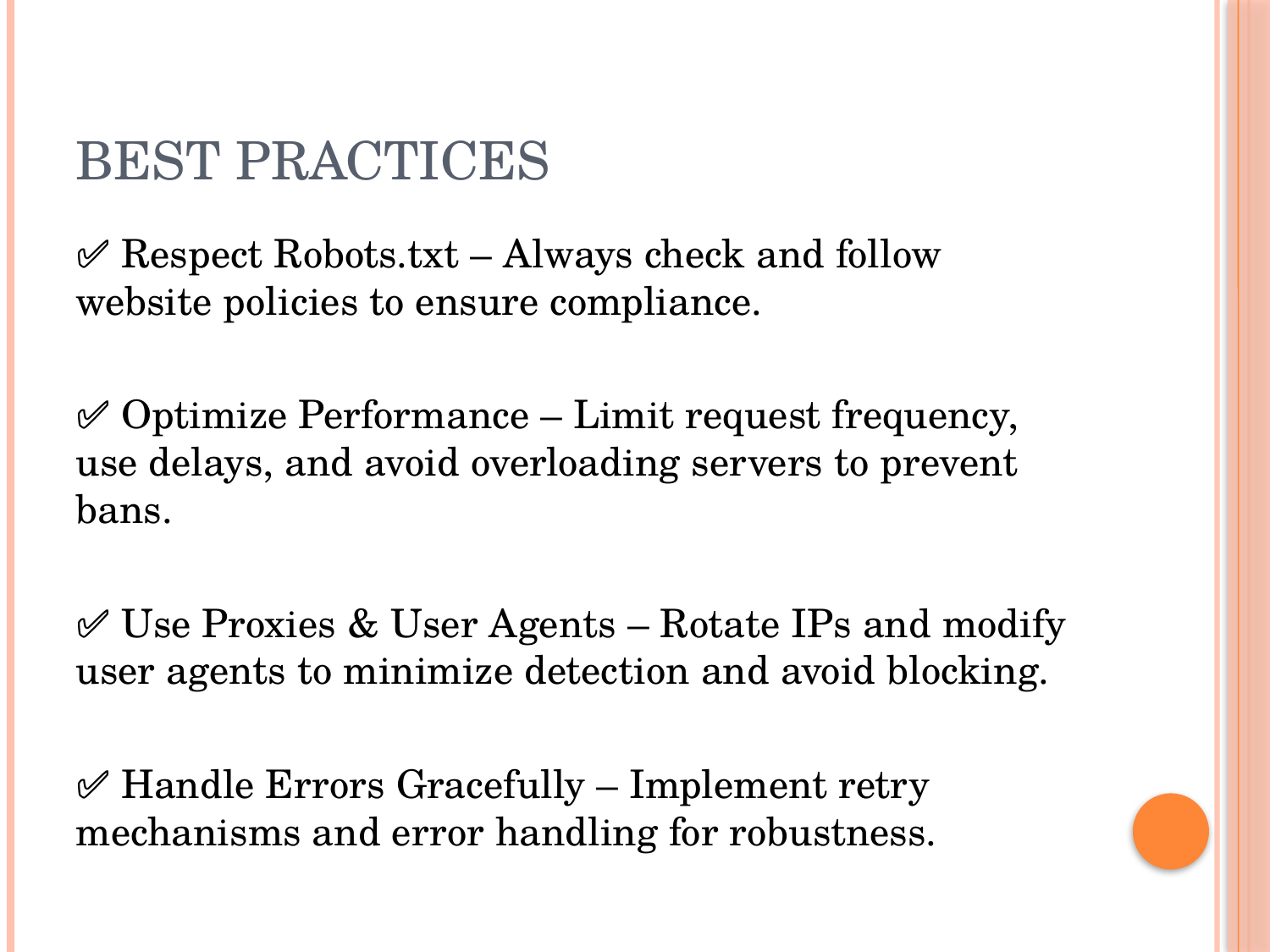

# Best Practices
✅ Respect Robots.txt – Always check and follow website policies to ensure compliance.

✅ Optimize Performance – Limit request frequency, use delays, and avoid overloading servers to prevent bans.

✅ Use Proxies & User Agents – Rotate IPs and modify user agents to minimize detection and avoid blocking.

✅ Handle Errors Gracefully – Implement retry mechanisms and error handling for robustness.